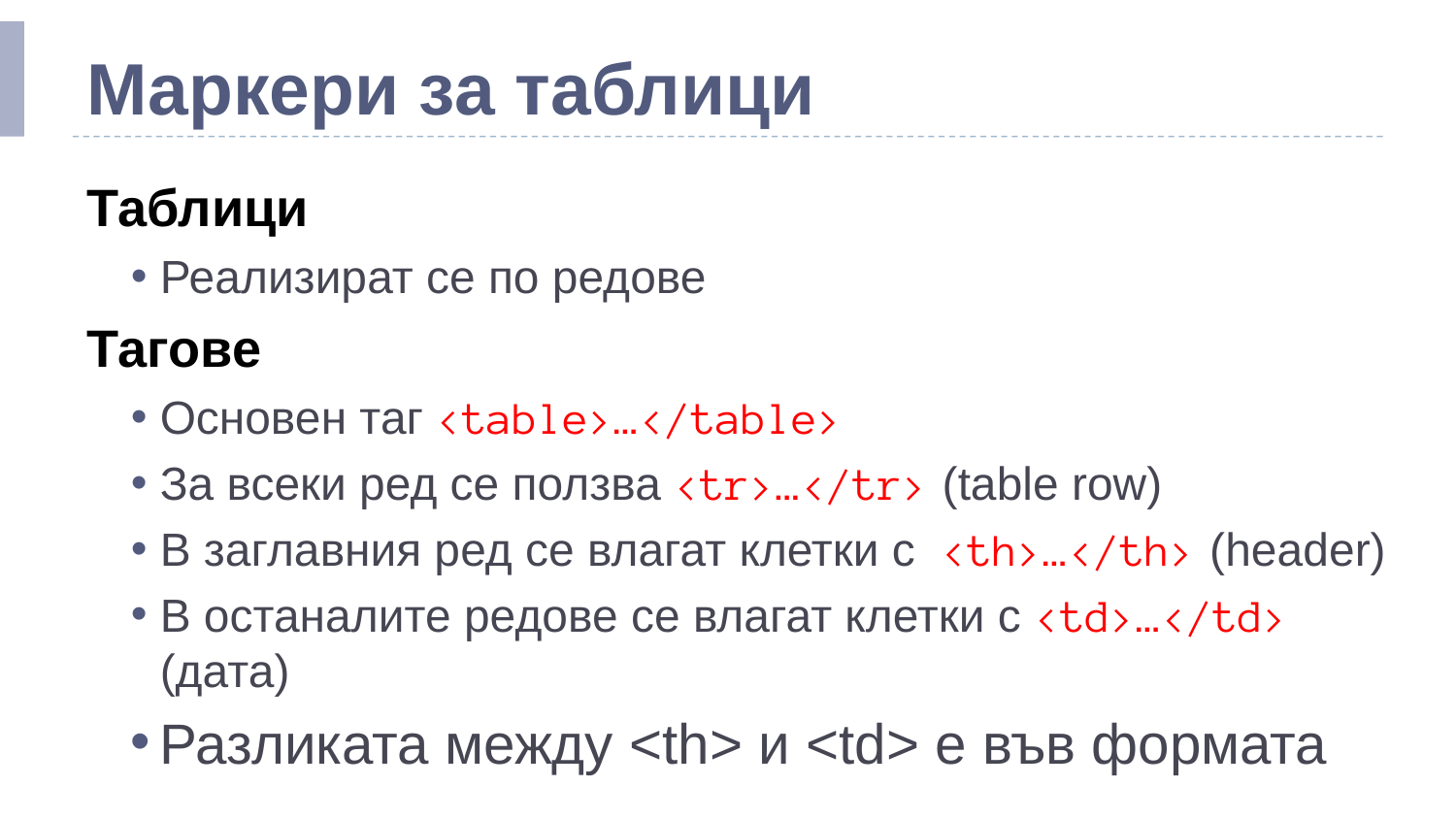

# Маркери за таблици
Таблици
Реализират се по редове
Тагове
Основен таг <table>…</table>
За всеки ред се ползва <tr>…</tr> (table row)
В заглавния ред се влагат клетки с  <th>…</th> (header)
В останалите редове се влагат клетки с <td>…</td> (дата)
Разликата между <th> и <td> е във формата